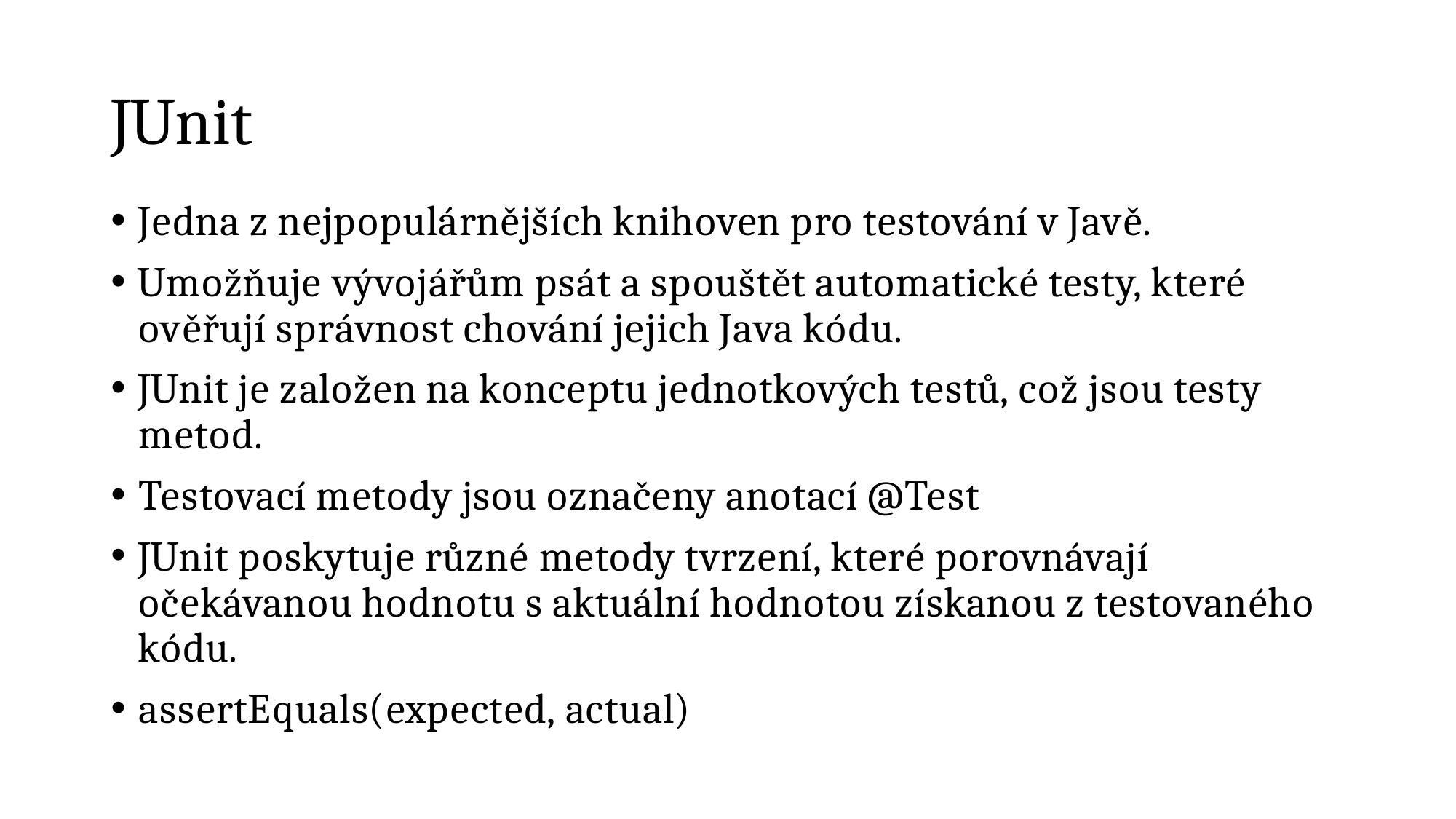

# JUnit
Jedna z nejpopulárnějších knihoven pro testování v Javě.
Umožňuje vývojářům psát a spouštět automatické testy, které ověřují správnost chování jejich Java kódu.
JUnit je založen na konceptu jednotkových testů, což jsou testy metod.
Testovací metody jsou označeny anotací @Test
JUnit poskytuje různé metody tvrzení, které porovnávají očekávanou hodnotu s aktuální hodnotou získanou z testovaného kódu.
assertEquals(expected, actual)